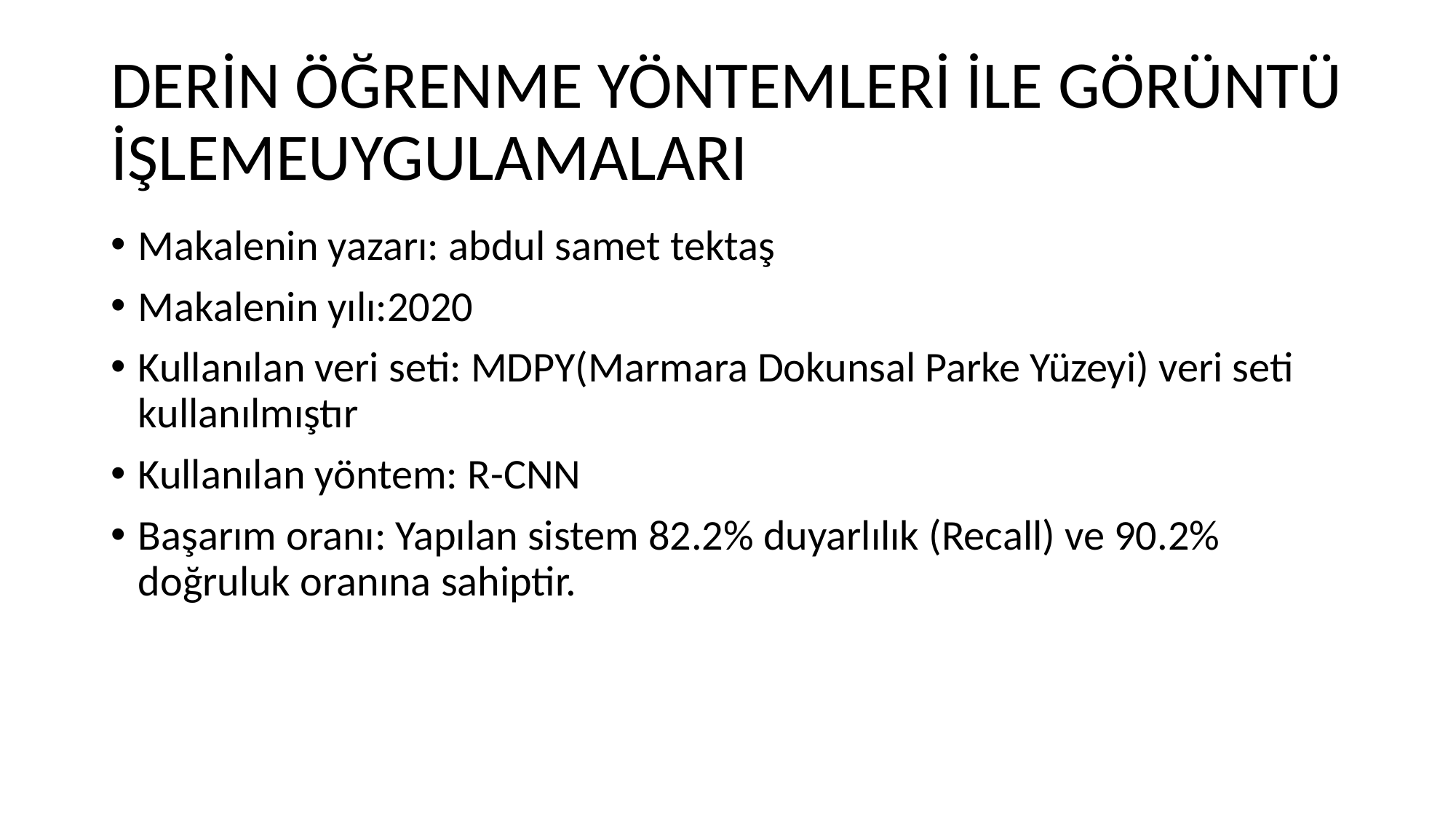

# DERİN ÖĞRENME YÖNTEMLERİ İLE GÖRÜNTÜ İŞLEMEUYGULAMALARI
Makalenin yazarı: abdul samet tektaş
Makalenin yılı:2020
Kullanılan veri seti: MDPY(Marmara Dokunsal Parke Yüzeyi) veri seti kullanılmıştır
Kullanılan yöntem: R-CNN
Başarım oranı: Yapılan sistem 82.2% duyarlılık (Recall) ve 90.2% doğruluk oranına sahiptir.